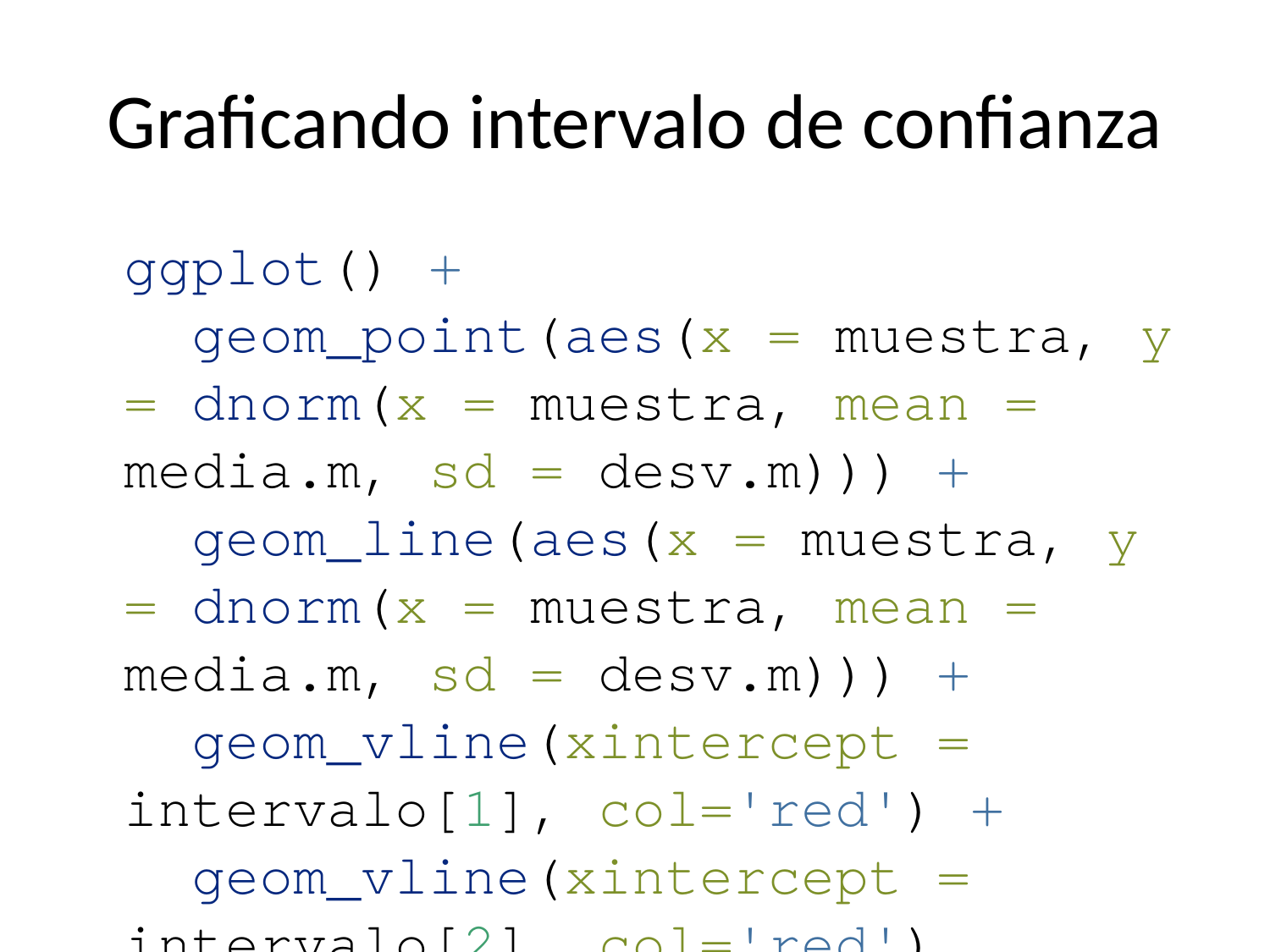

# Graficando intervalo de confianza
ggplot() +
  geom_point(aes(x = muestra, y = dnorm(x = muestra, mean = media.m, sd = desv.m))) +
  geom_line(aes(x = muestra, y = dnorm(x = muestra, mean = media.m, sd = desv.m))) +
  geom_vline(xintercept = intervalo[1], col='red') +
  geom_vline(xintercept = intervalo[2], col='red')